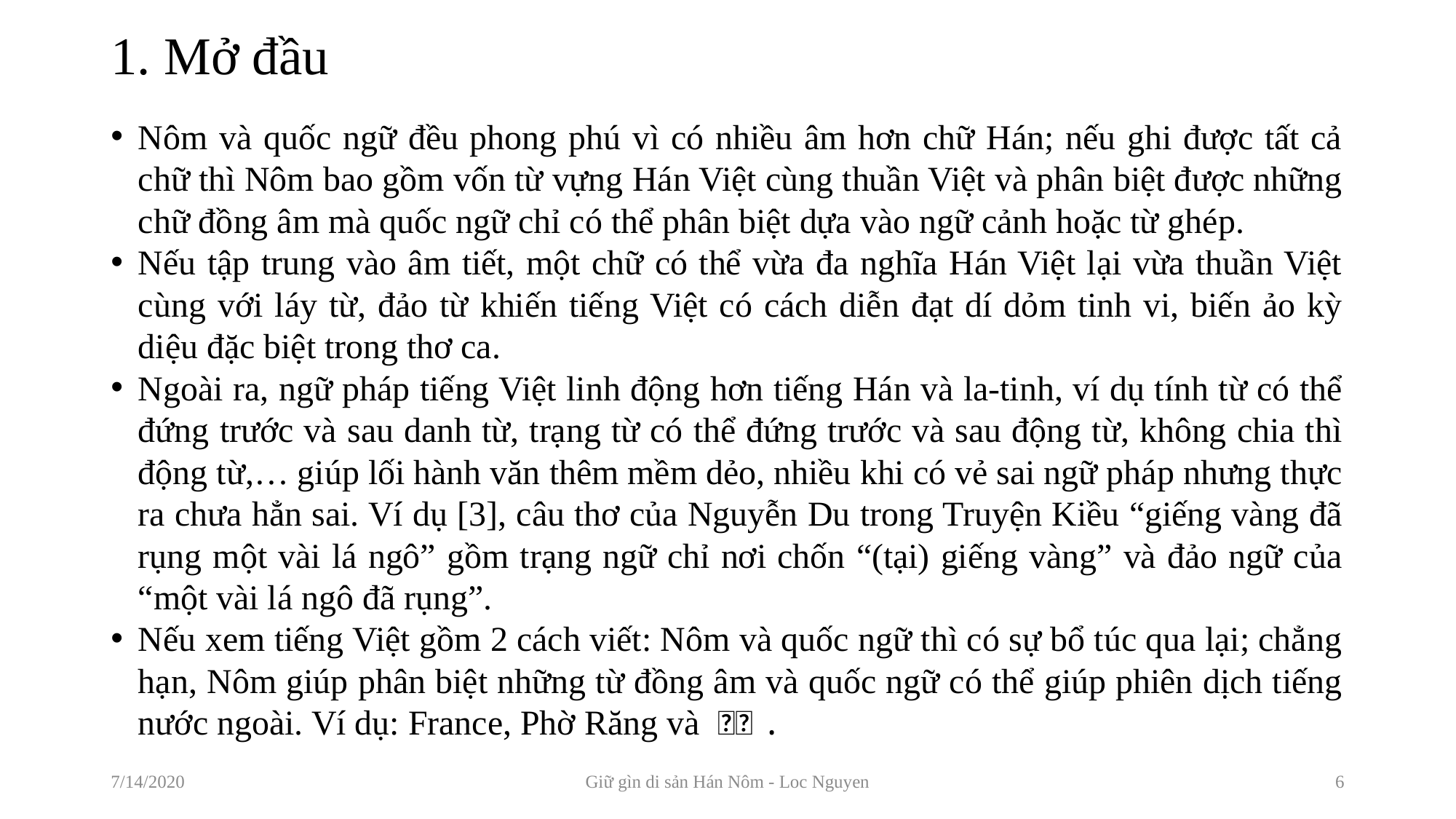

# 1. Mở đầu
Nôm và quốc ngữ đều phong phú vì có nhiều âm hơn chữ Hán; nếu ghi được tất cả chữ thì Nôm bao gồm vốn từ vựng Hán Việt cùng thuần Việt và phân biệt được những chữ đồng âm mà quốc ngữ chỉ có thể phân biệt dựa vào ngữ cảnh hoặc từ ghép.
Nếu tập trung vào âm tiết, một chữ có thể vừa đa nghĩa Hán Việt lại vừa thuần Việt cùng với láy từ, đảo từ khiến tiếng Việt có cách diễn đạt dí dỏm tinh vi, biến ảo kỳ diệu đặc biệt trong thơ ca.
Ngoài ra, ngữ pháp tiếng Việt linh động hơn tiếng Hán và la-tinh, ví dụ tính từ có thể đứng trước và sau danh từ, trạng từ có thể đứng trước và sau động từ, không chia thì động từ,… giúp lối hành văn thêm mềm dẻo, nhiều khi có vẻ sai ngữ pháp nhưng thực ra chưa hẳn sai. Ví dụ [3], câu thơ của Nguyễn Du trong Truyện Kiều “giếng vàng đã rụng một vài lá ngô” gồm trạng ngữ chỉ nơi chốn “(tại) giếng vàng” và đảo ngữ của “một vài lá ngô đã rụng”.
Nếu xem tiếng Việt gồm 2 cách viết: Nôm và quốc ngữ thì có sự bổ túc qua lại; chẳng hạn, Nôm giúp phân biệt những từ đồng âm và quốc ngữ có thể giúp phiên dịch tiếng nước ngoài. Ví dụ: France, Phờ Răng và 𠱀𦝄.

7/14/2020
Giữ gìn di sản Hán Nôm - Loc Nguyen
6